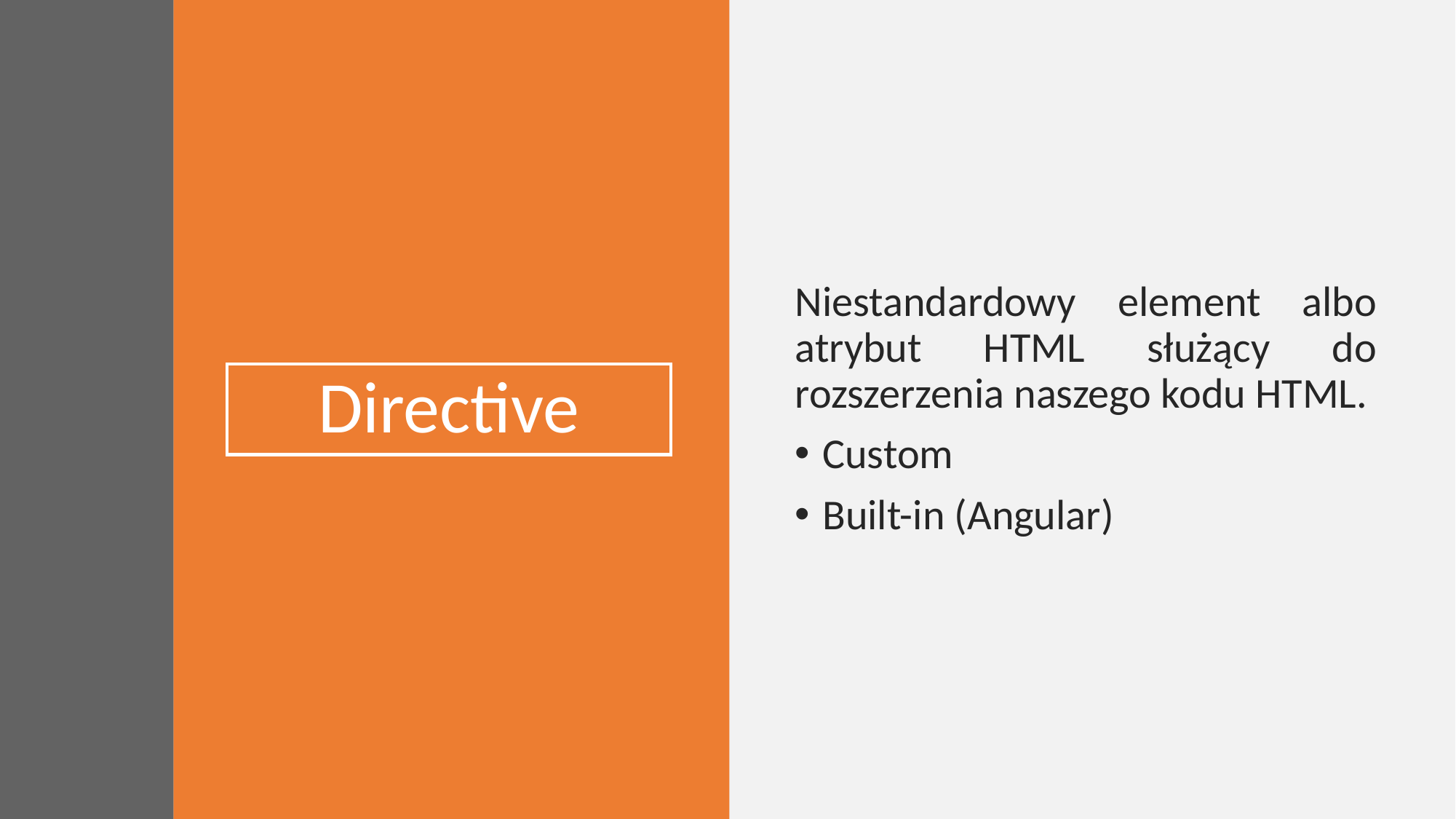

Niestandardowy element albo atrybut HTML służący do rozszerzenia naszego kodu HTML.
Custom
Built-in (Angular)
# Directive